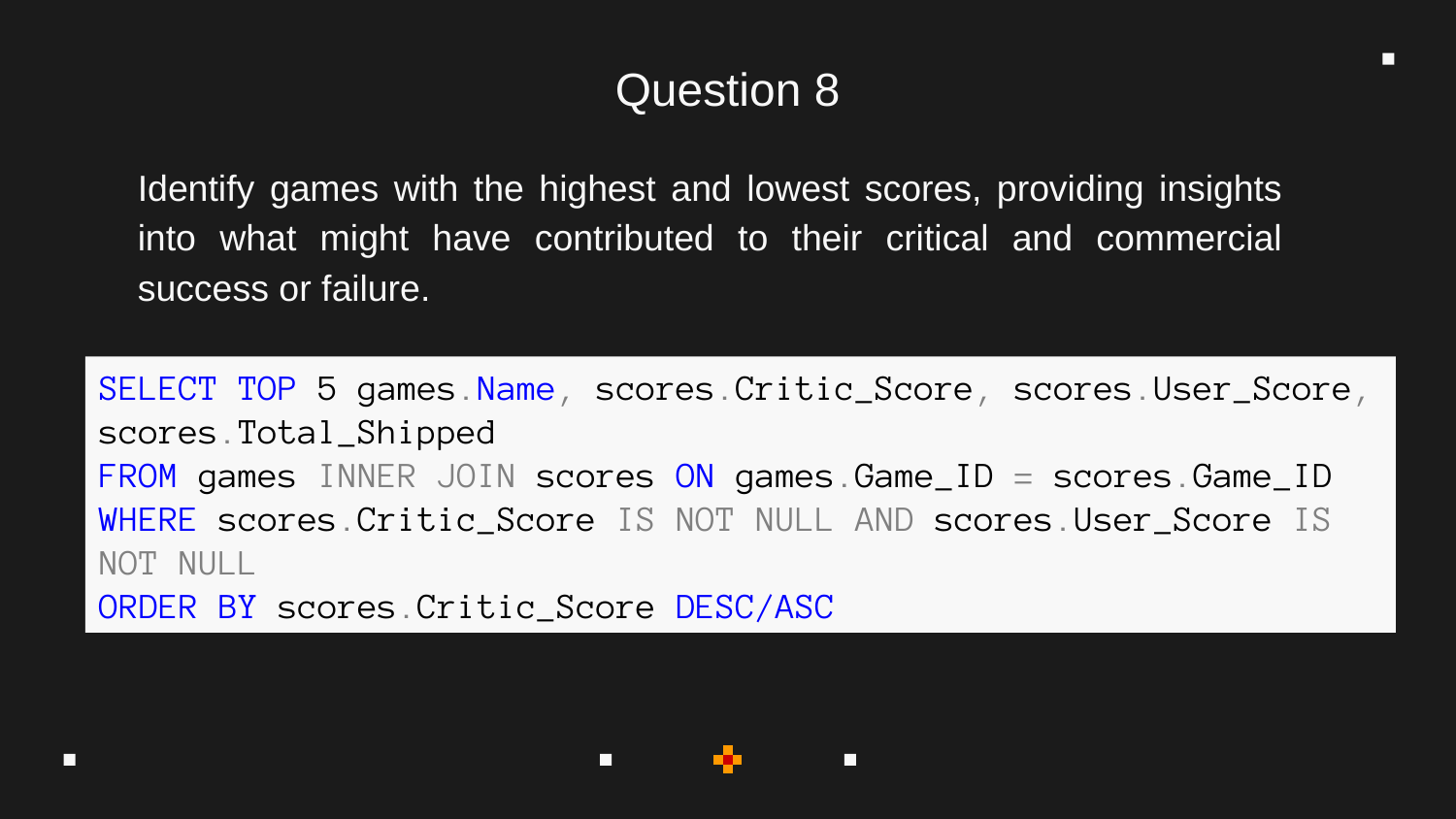

# Question 8
Identify games with the highest and lowest scores, providing insights into what might have contributed to their critical and commercial success or failure.
SELECT TOP 5 games.Name, scores.Critic_Score, scores.User_Score, scores.Total_Shipped
FROM games INNER JOIN scores ON games.Game_ID = scores.Game_ID
WHERE scores.Critic_Score IS NOT NULL AND scores.User_Score IS NOT NULL
ORDER BY scores.Critic_Score DESC/ASC